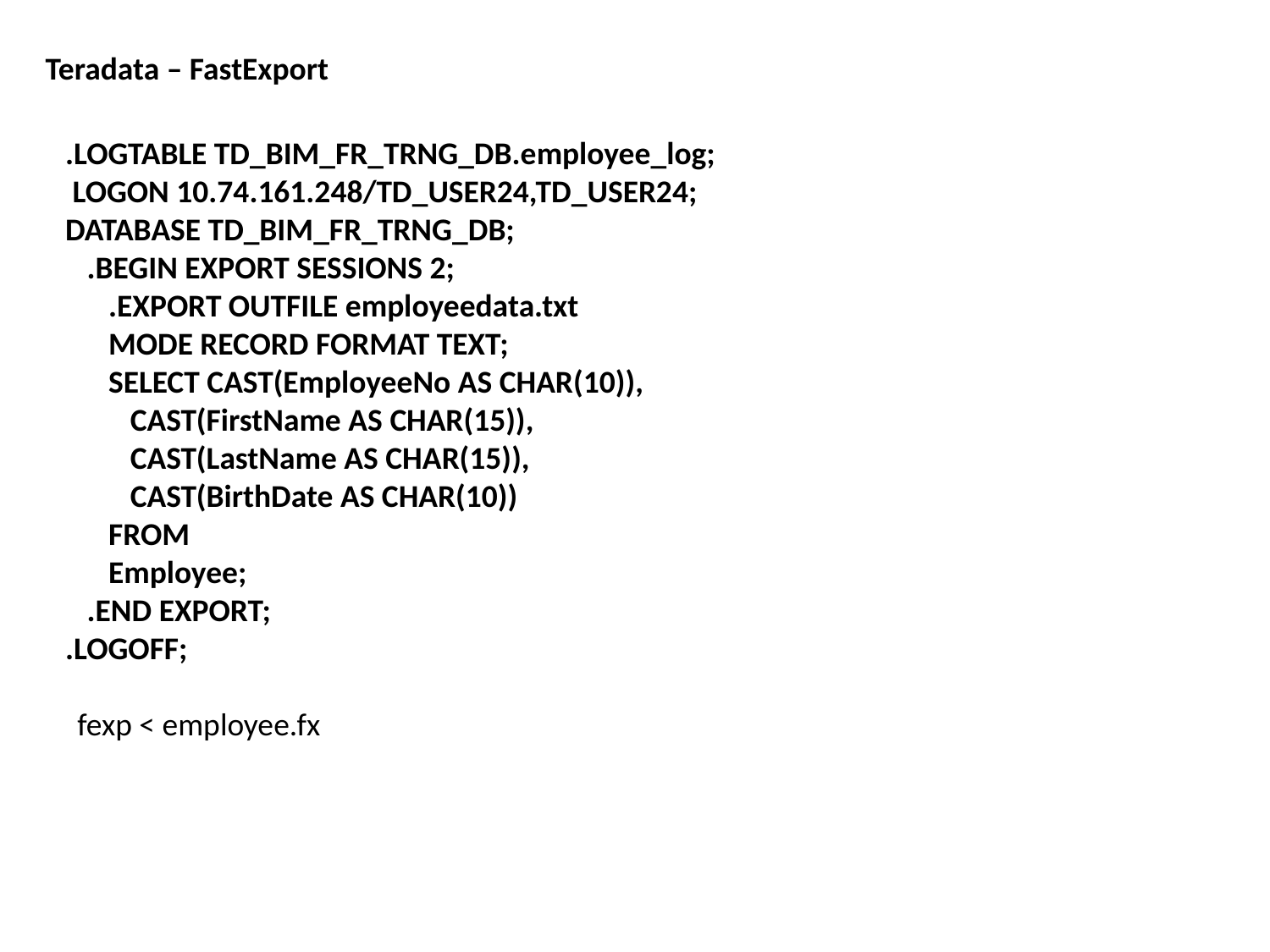

Teradata – FastExport
.LOGTABLE TD_BIM_FR_TRNG_DB.employee_log;
 LOGON 10.74.161.248/TD_USER24,TD_USER24;
DATABASE TD_BIM_FR_TRNG_DB;
   .BEGIN EXPORT SESSIONS 2;
      .EXPORT OUTFILE employeedata.txt
      MODE RECORD FORMAT TEXT;
      SELECT CAST(EmployeeNo AS CHAR(10)),
         CAST(FirstName AS CHAR(15)),
         CAST(LastName AS CHAR(15)),
         CAST(BirthDate AS CHAR(10))
      FROM
      Employee;
   .END EXPORT;
.LOGOFF;

fexp < employee.fx